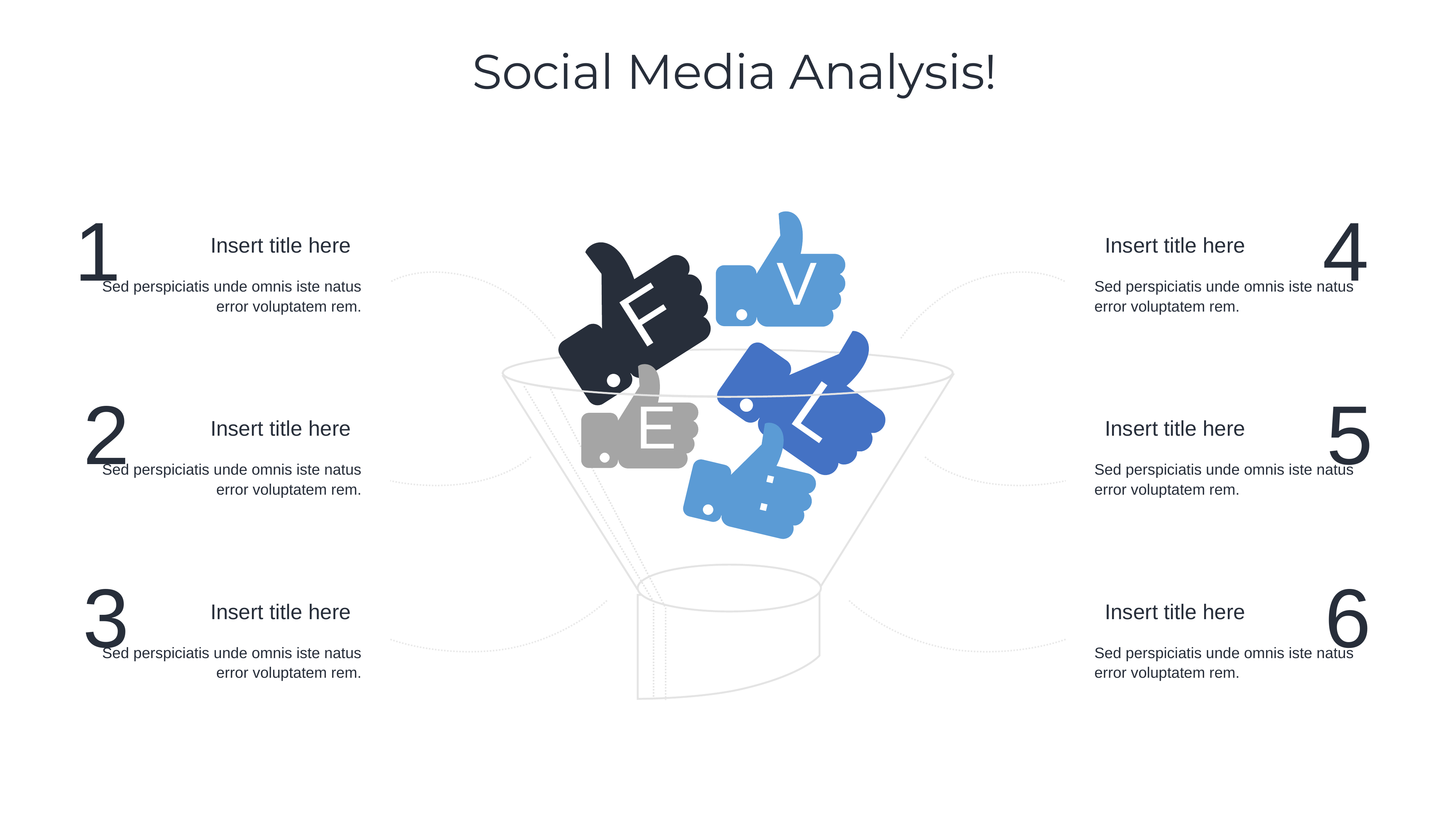

# Social Media Analysis!
1
4
V
Insert title here
Insert title here
F
Sed perspiciatis unde omnis iste natus error voluptatem rem.
Sed perspiciatis unde omnis iste natus error voluptatem rem.

L

E

2
5

Insert title here
Insert title here
:
Sed perspiciatis unde omnis iste natus error voluptatem rem.
Sed perspiciatis unde omnis iste natus error voluptatem rem.

3
6

Insert title here
Insert title here

Sed perspiciatis unde omnis iste natus error voluptatem rem.
Sed perspiciatis unde omnis iste natus error voluptatem rem.